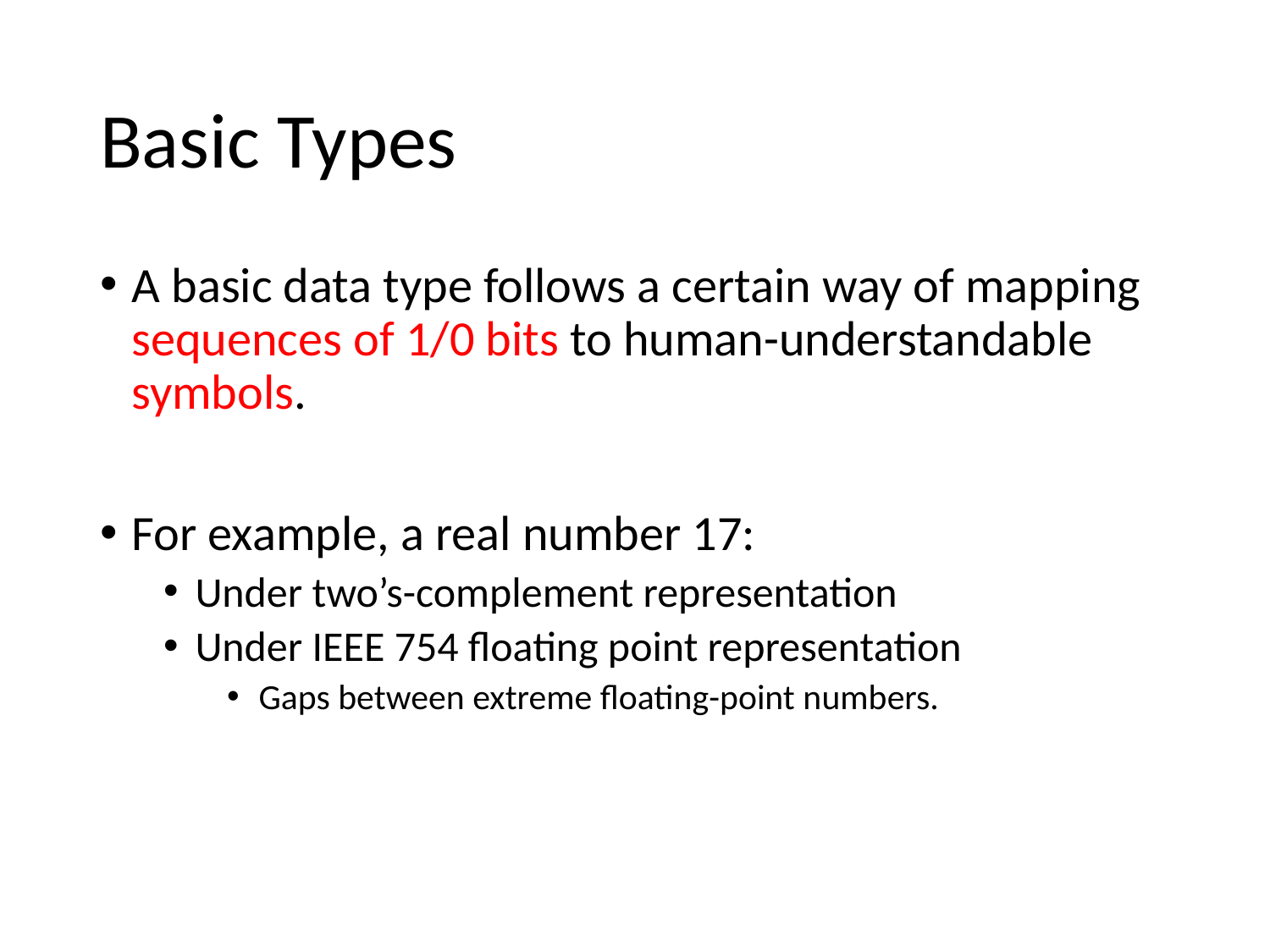

# Basic Types
A basic data type follows a certain way of mapping sequences of 1/0 bits to human-understandable symbols.

For example, a real number 17:
Under two’s-complement representation
Under IEEE 754 floating point representation
Gaps between extreme floating-point numbers.